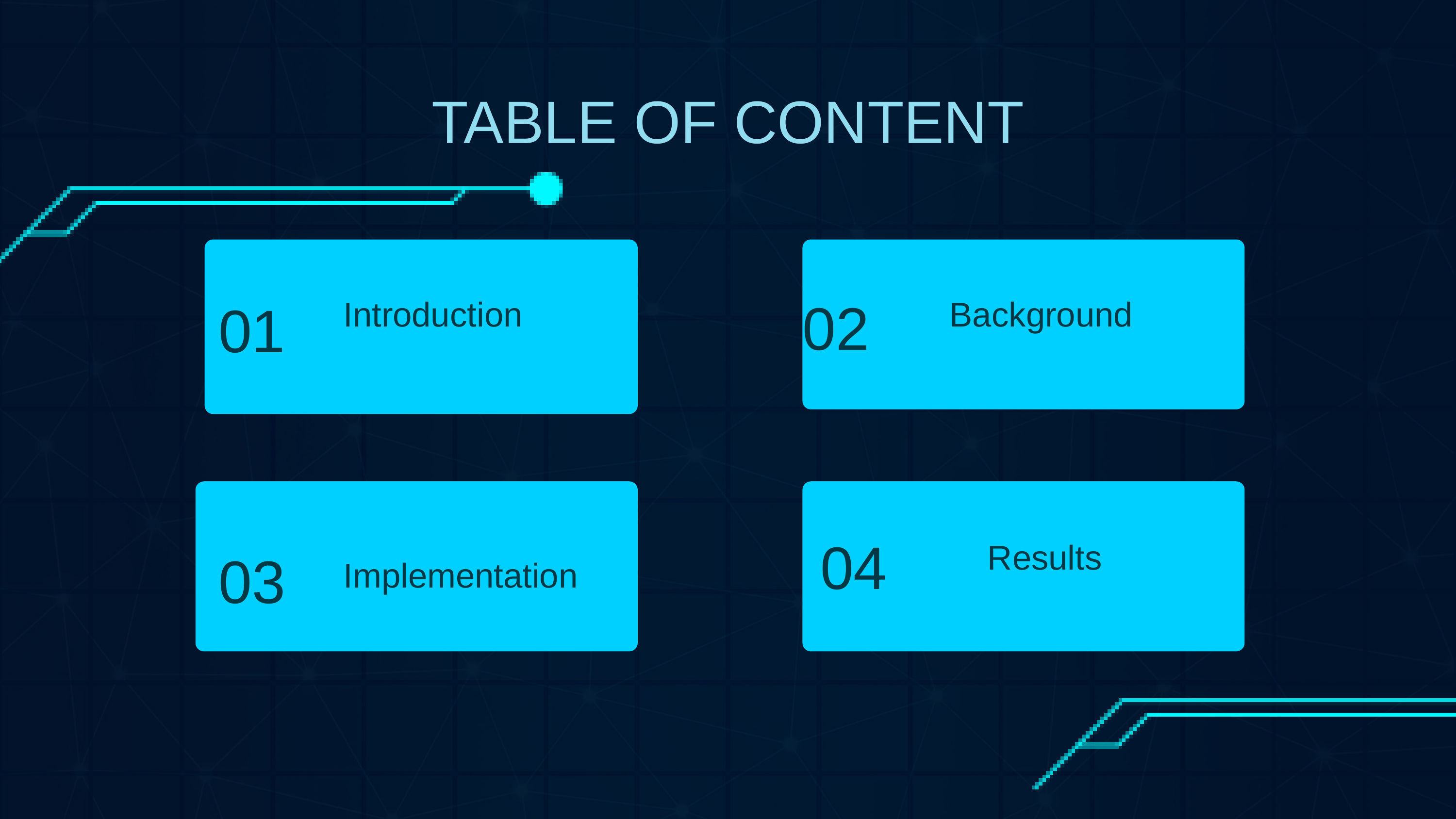

TABLE OF CONTENT

02
01
Introduction

Background

04
Results

03
Implementation